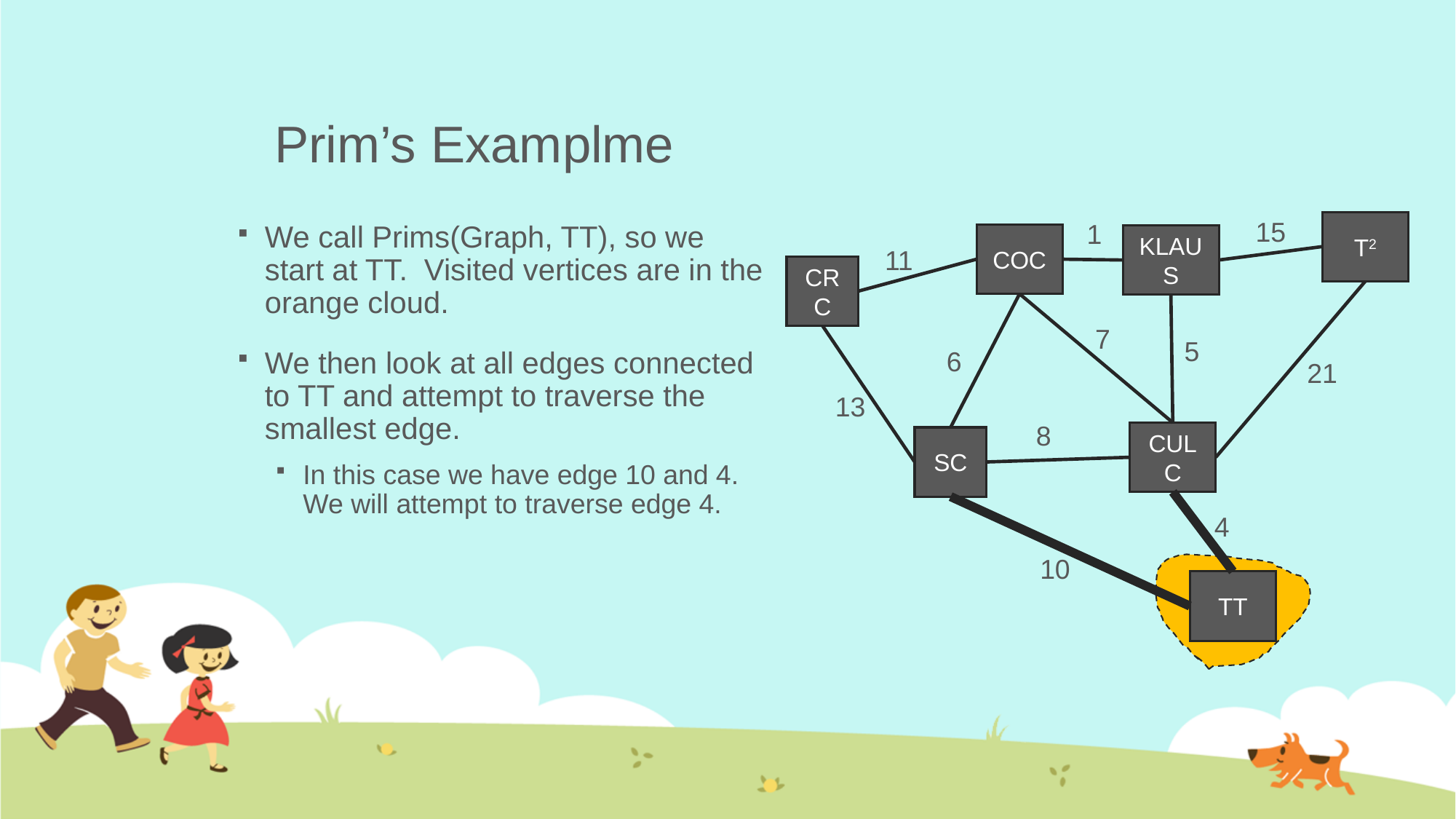

# Prim’s Examplme
15
1
T2
We call Prims(Graph, TT), so we start at TT.  Visited vertices are in the orange cloud.
We then look at all edges connected to TT and attempt to traverse the smallest edge.
In this case we have edge 10 and 4.  We will attempt to traverse edge 4.
COC
KLAUS
11
CRC
7
5
6
21
13
8
CULC
SC
4
10

TT